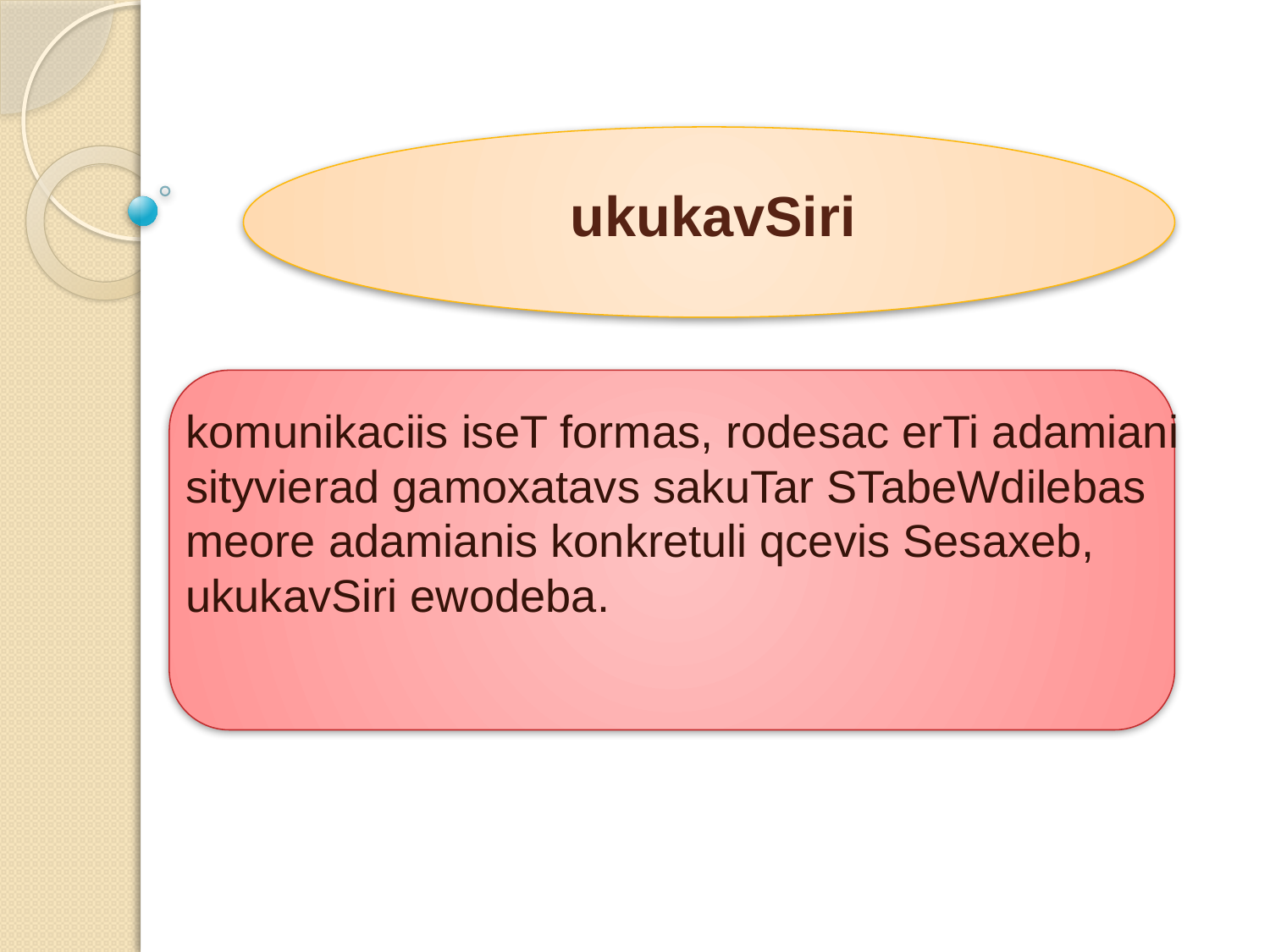

# ukukavSiri

komunikaciis iseT formas, rodesac erTi adamiani sityvierad gamoxatavs sakuTar STabeWdilebas meore adamianis konkretuli qcevis Sesaxeb, ukukavSiri ewodeba.